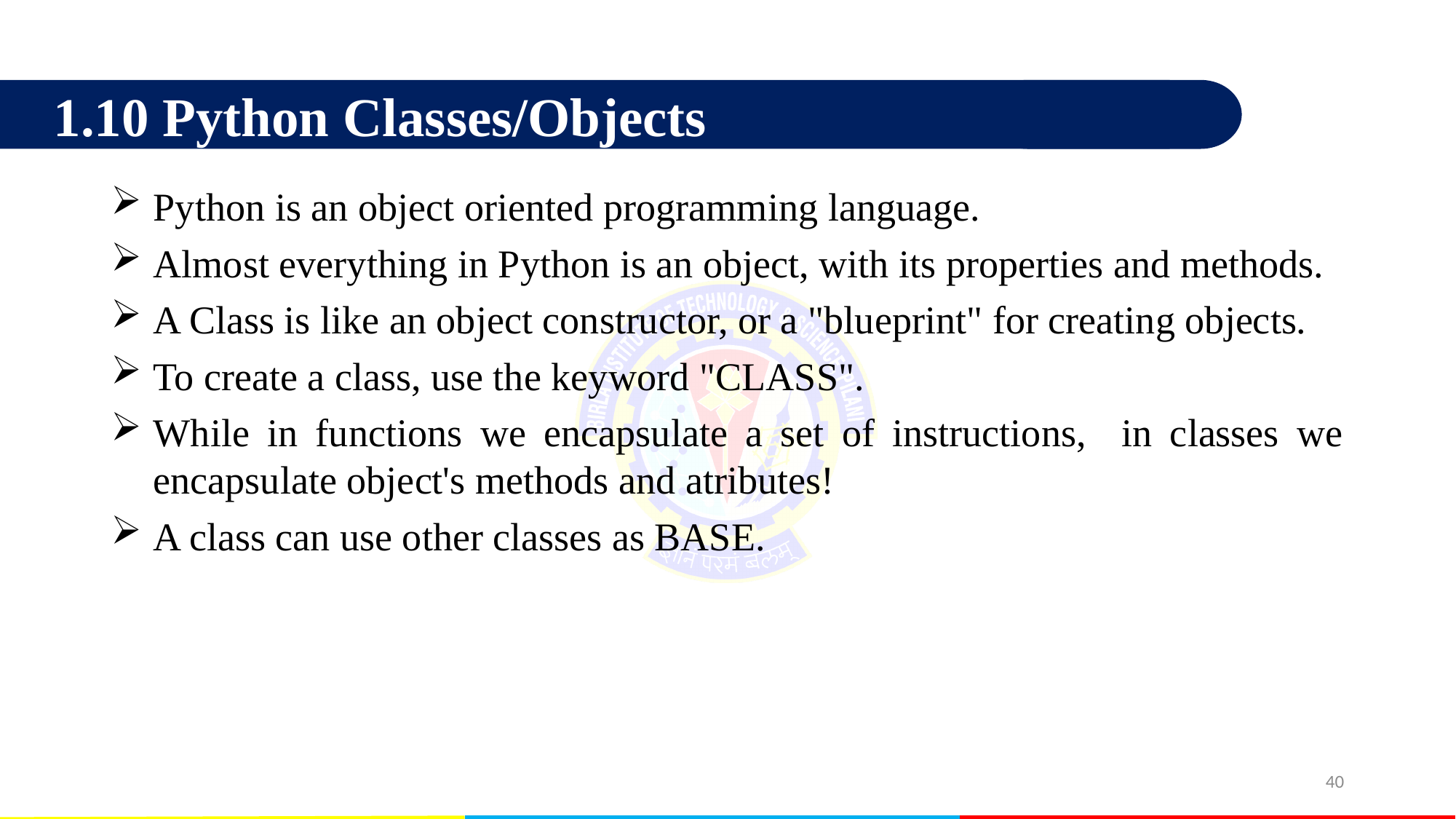

1.10 Python Classes/Objects

Python is an object oriented programming language.
Almost everything in Python is an object, with its properties and methods.
A Class is like an object constructor, or a "blueprint" for creating objects.
To create a class, use the keyword "CLASS".
While in functions we encapsulate a set of instructions,  in classes we encapsulate object's methods and atributes!
A class can use other classes as BASE.
40